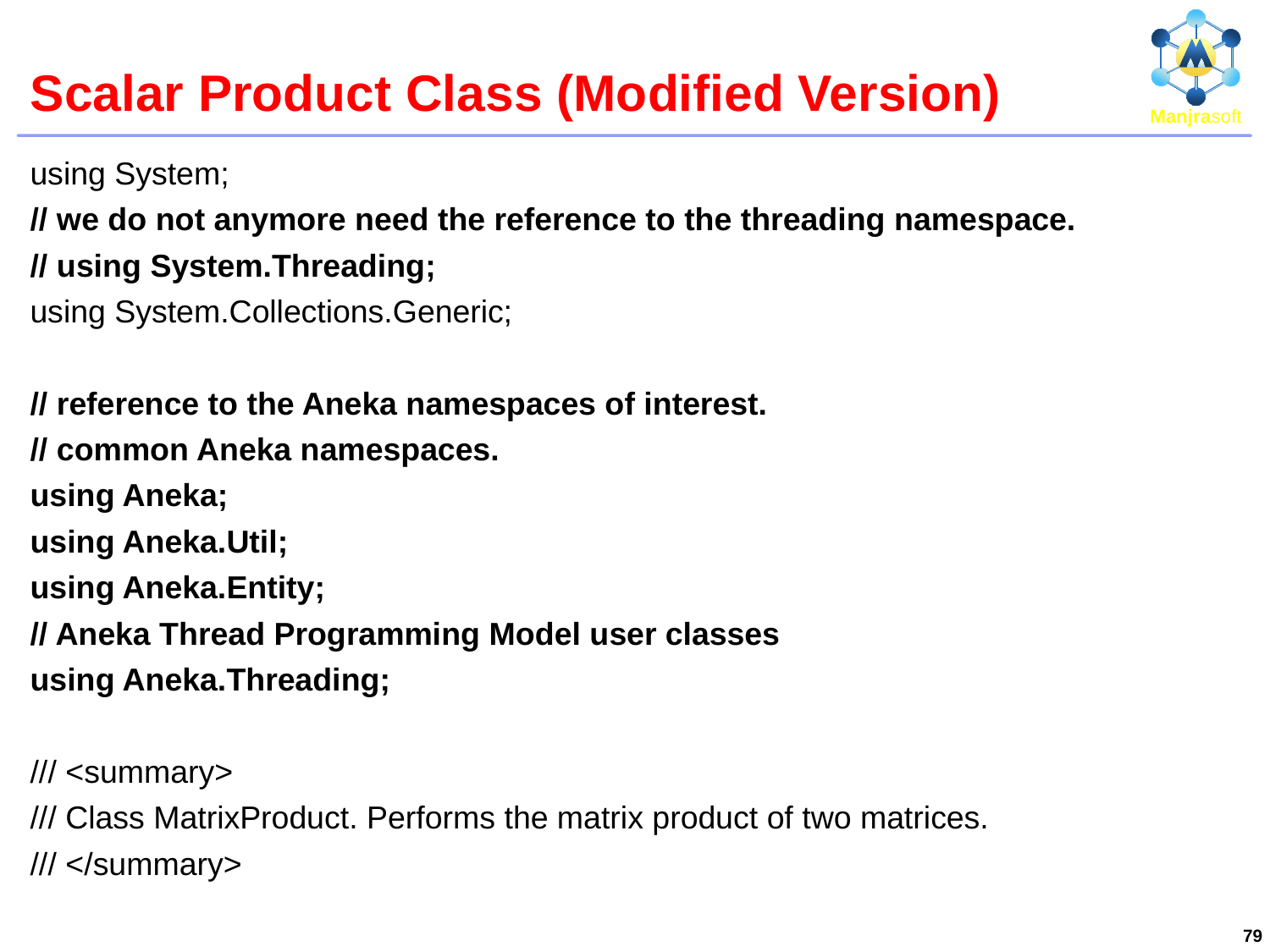

# Scalar Product Class (Modified Version)
using System;
// we do not anymore need the reference to the threading namespace.
// using System.Threading;
using System.Collections.Generic;

// reference to the Aneka namespaces of interest.
// common Aneka namespaces.
using Aneka;
using Aneka.Util;
using Aneka.Entity;
// Aneka Thread Programming Model user classes
using Aneka.Threading;

/// <summary>
/// Class MatrixProduct. Performs the matrix product of two matrices.
/// </summary>

79